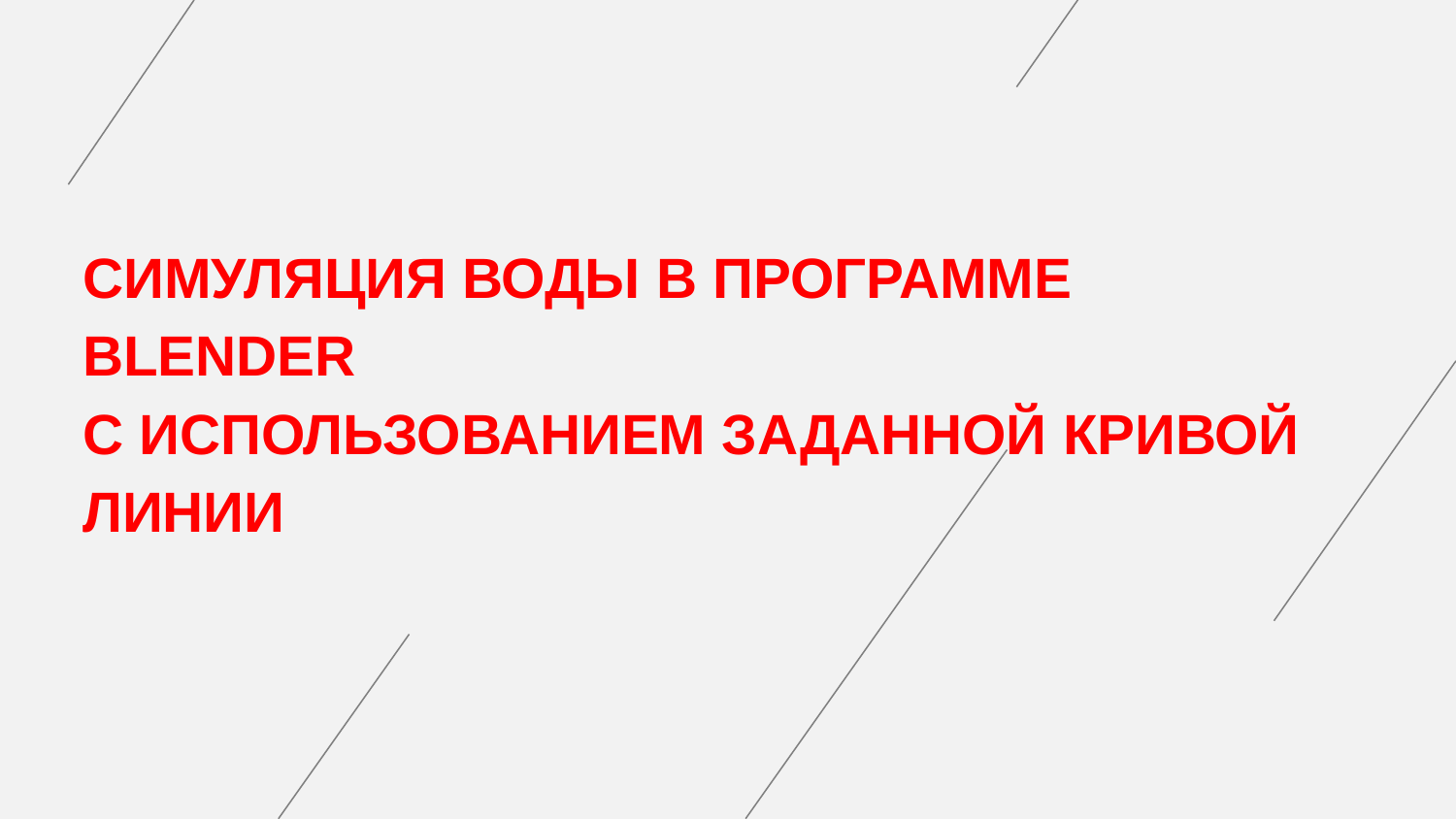

# СИМУЛЯЦИЯ ВОДЫ В ПРОГРАММЕ BLENDER С ИСПОЛЬЗОВАНИЕМ ЗАДАННОЙ КРИВОЙ ЛИНИИ